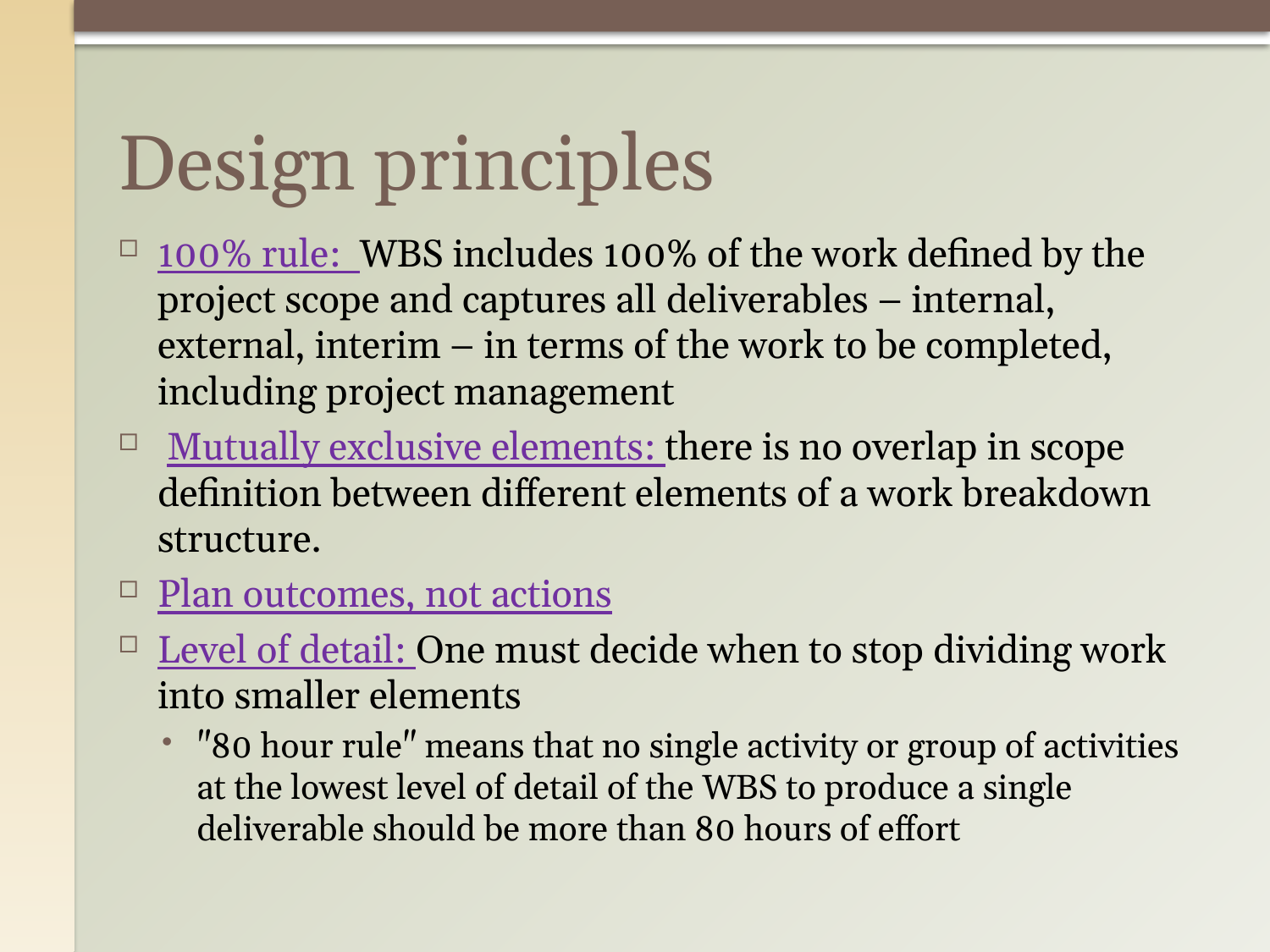

# Design principles
100% rule:  WBS includes 100% of the work defined by the project scope and captures all deliverables – internal, external, interim – in terms of the work to be completed, including project management
 Mutually exclusive elements: there is no overlap in scope definition between different elements of a work breakdown structure.
Plan outcomes, not actions
Level of detail: One must decide when to stop dividing work into smaller elements
"80 hour rule" means that no single activity or group of activities at the lowest level of detail of the WBS to produce a single deliverable should be more than 80 hours of effort